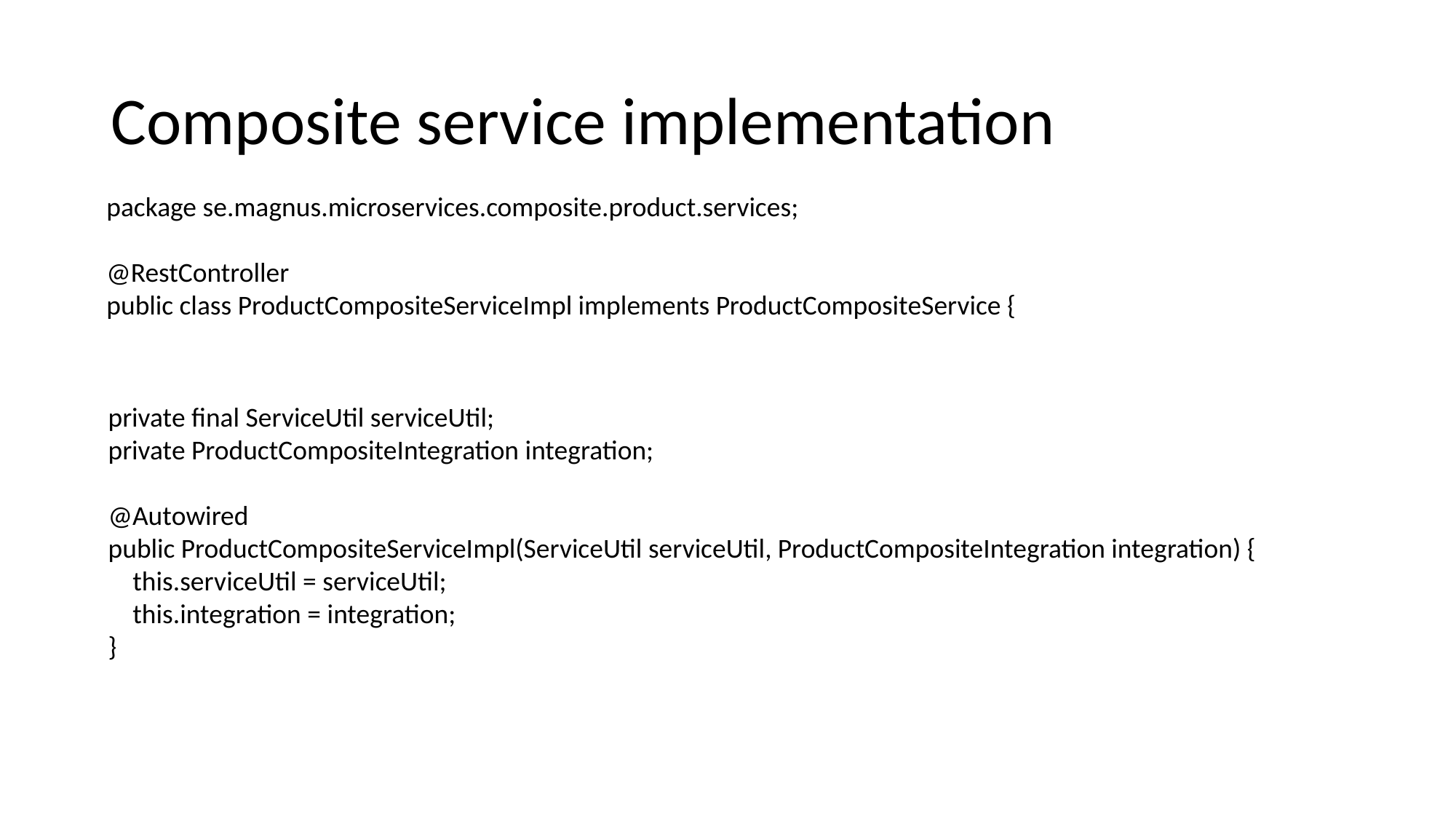

# Composite service implementation
package se.magnus.microservices.composite.product.services;

@RestController
public class ProductCompositeServiceImpl implements ProductCompositeService {

private final ServiceUtil serviceUtil;
private ProductCompositeIntegration integration;

@Autowired
public ProductCompositeServiceImpl(ServiceUtil serviceUtil, ProductCompositeIntegration integration) {
    this.serviceUtil = serviceUtil;
    this.integration = integration;
}